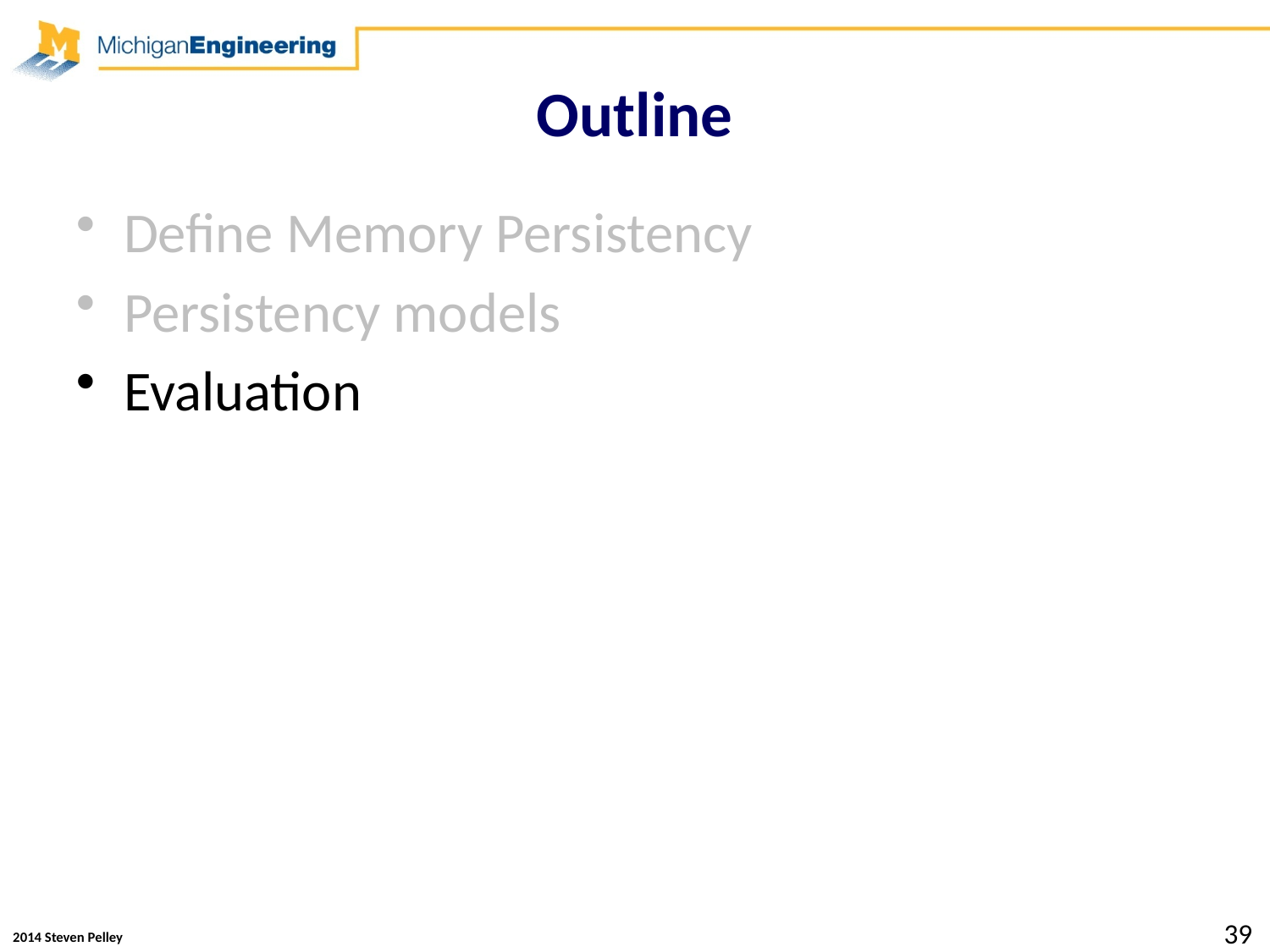

# Outline
Define Memory Persistency
Persistency models
Evaluation
39